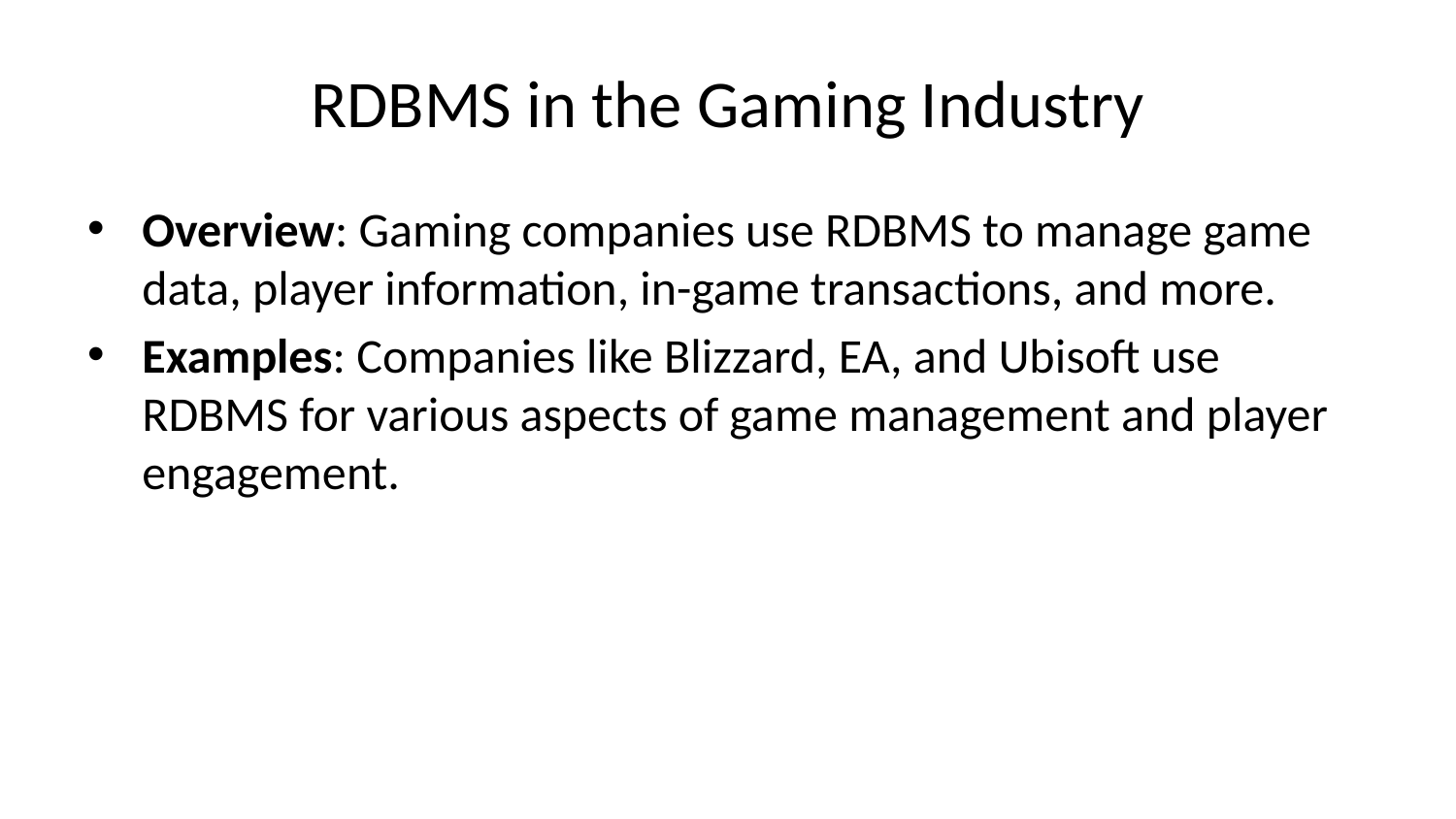

# RDBMS in the Gaming Industry
Overview: Gaming companies use RDBMS to manage game data, player information, in-game transactions, and more.
Examples: Companies like Blizzard, EA, and Ubisoft use RDBMS for various aspects of game management and player engagement.